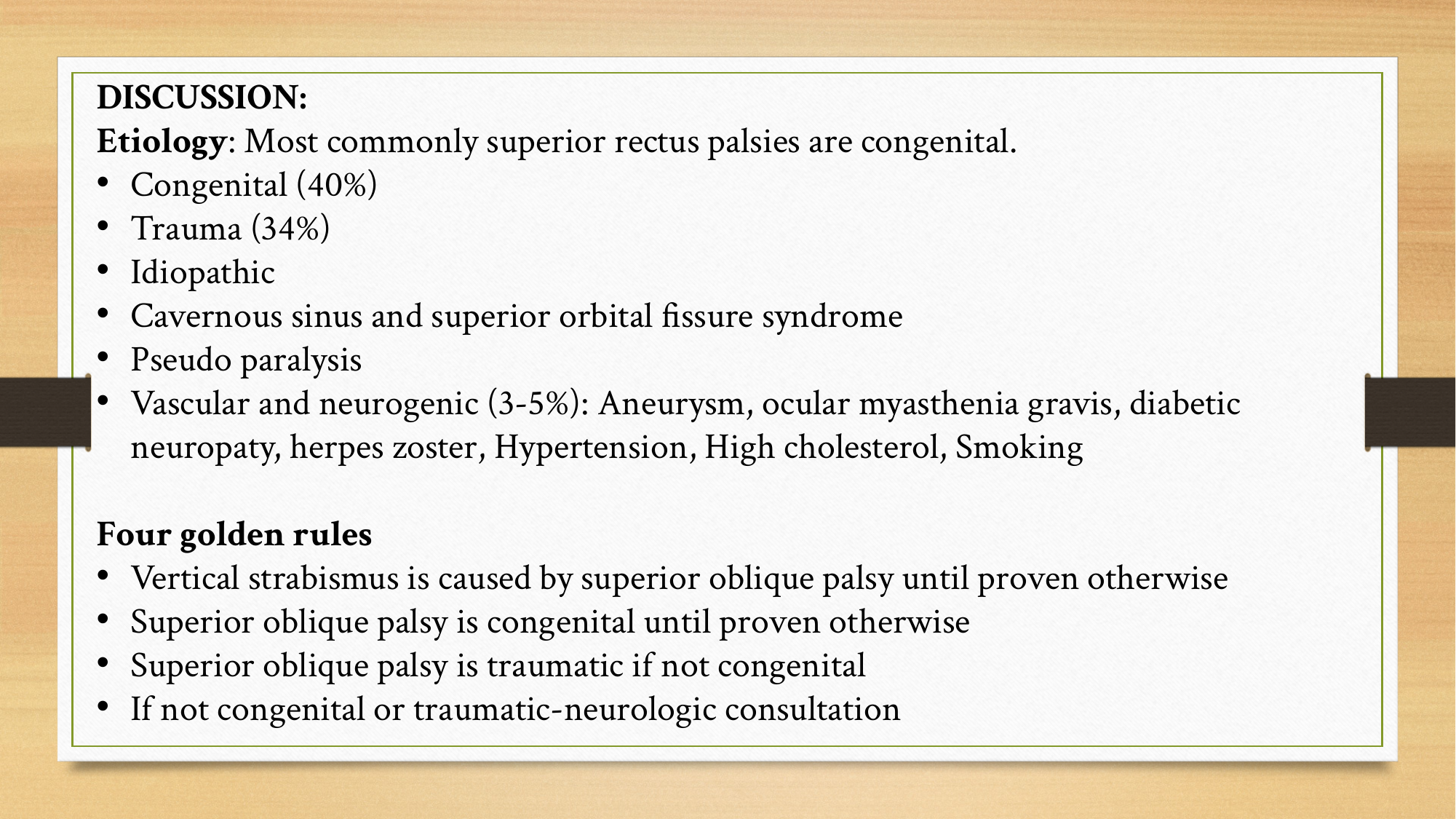

DISCUSSION:
Etiology: Most commonly superior rectus palsies are congenital.
Congenital (40%)
Trauma (34%)
Idiopathic
Cavernous sinus and superior orbital fissure syndrome
Pseudo paralysis
Vascular and neurogenic (3-5%): Aneurysm, ocular myasthenia gravis, diabetic neuropaty, herpes zoster, Hypertension, High cholesterol, Smoking

Four golden rules
Vertical strabismus is caused by superior oblique palsy until proven otherwise
Superior oblique palsy is congenital until proven otherwise
Superior oblique palsy is traumatic if not congenital
If not congenital or traumatic-neurologic consultation